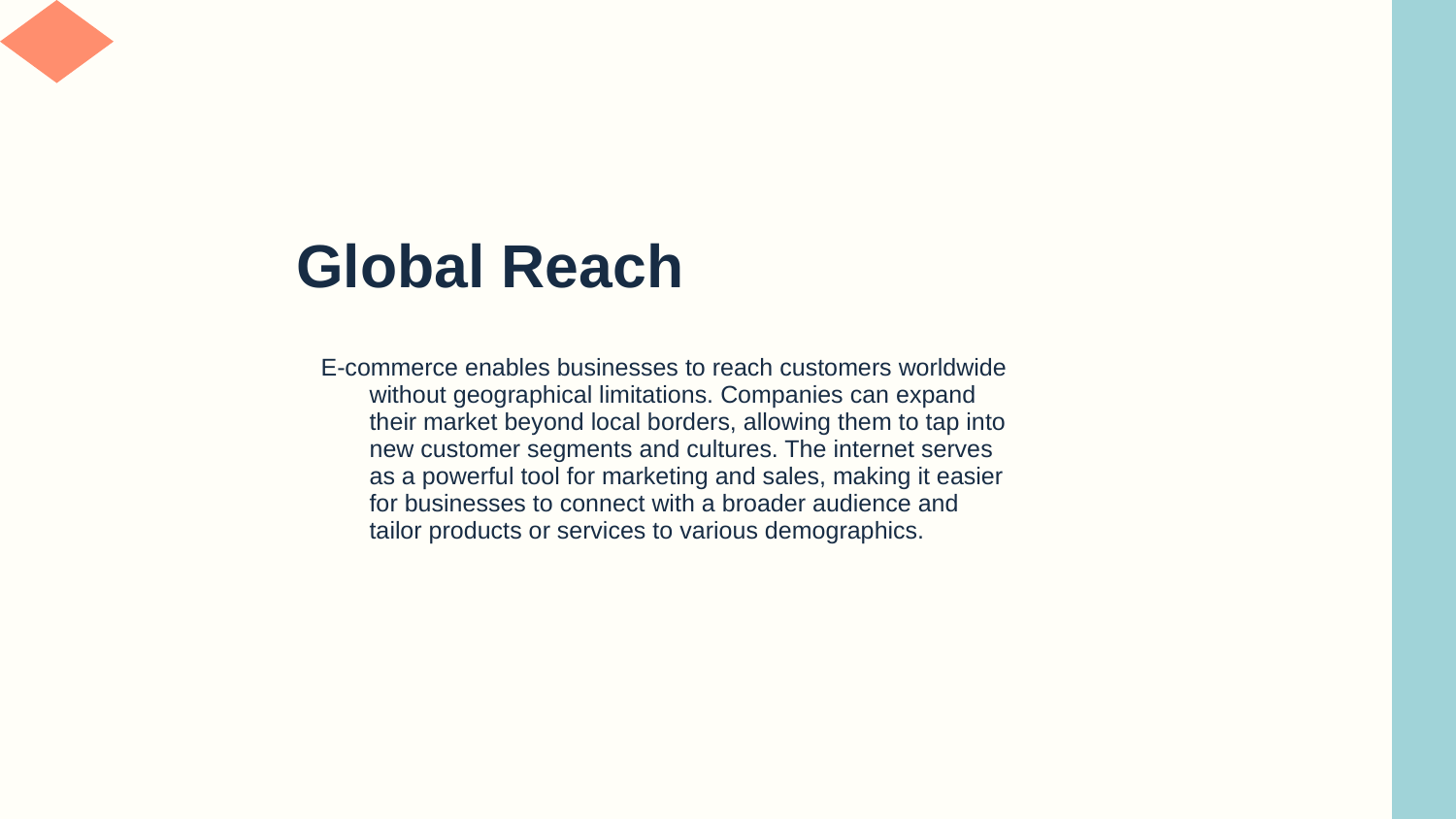

# Global Reach
E-commerce enables businesses to reach customers worldwide without geographical limitations. Companies can expand their market beyond local borders, allowing them to tap into new customer segments and cultures. The internet serves as a powerful tool for marketing and sales, making it easier for businesses to connect with a broader audience and tailor products or services to various demographics.